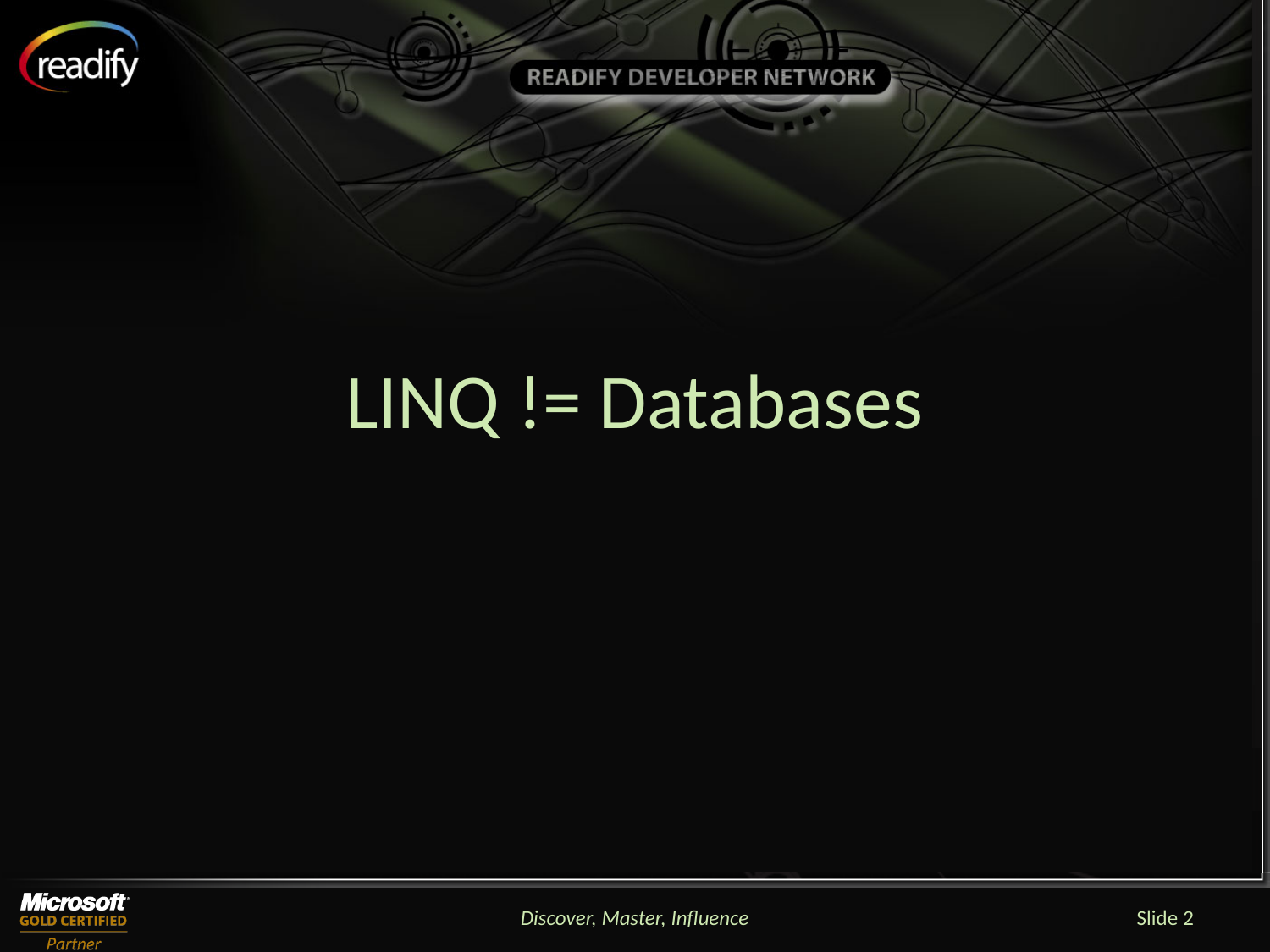

# LINQ != Databases

Discover, Master, Influence
Slide 2